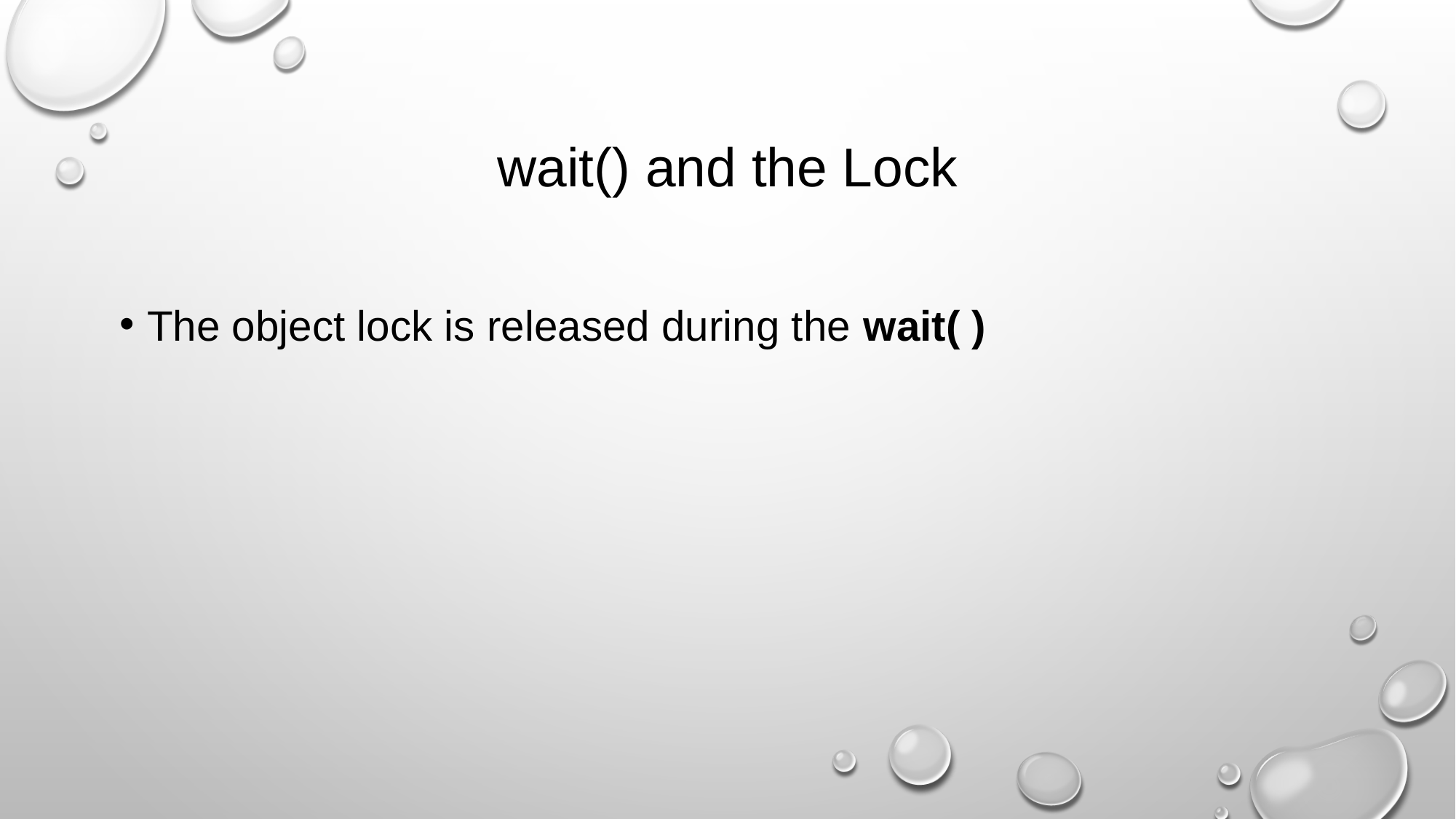

# wait() and the Lock
The object lock is released during the wait( )